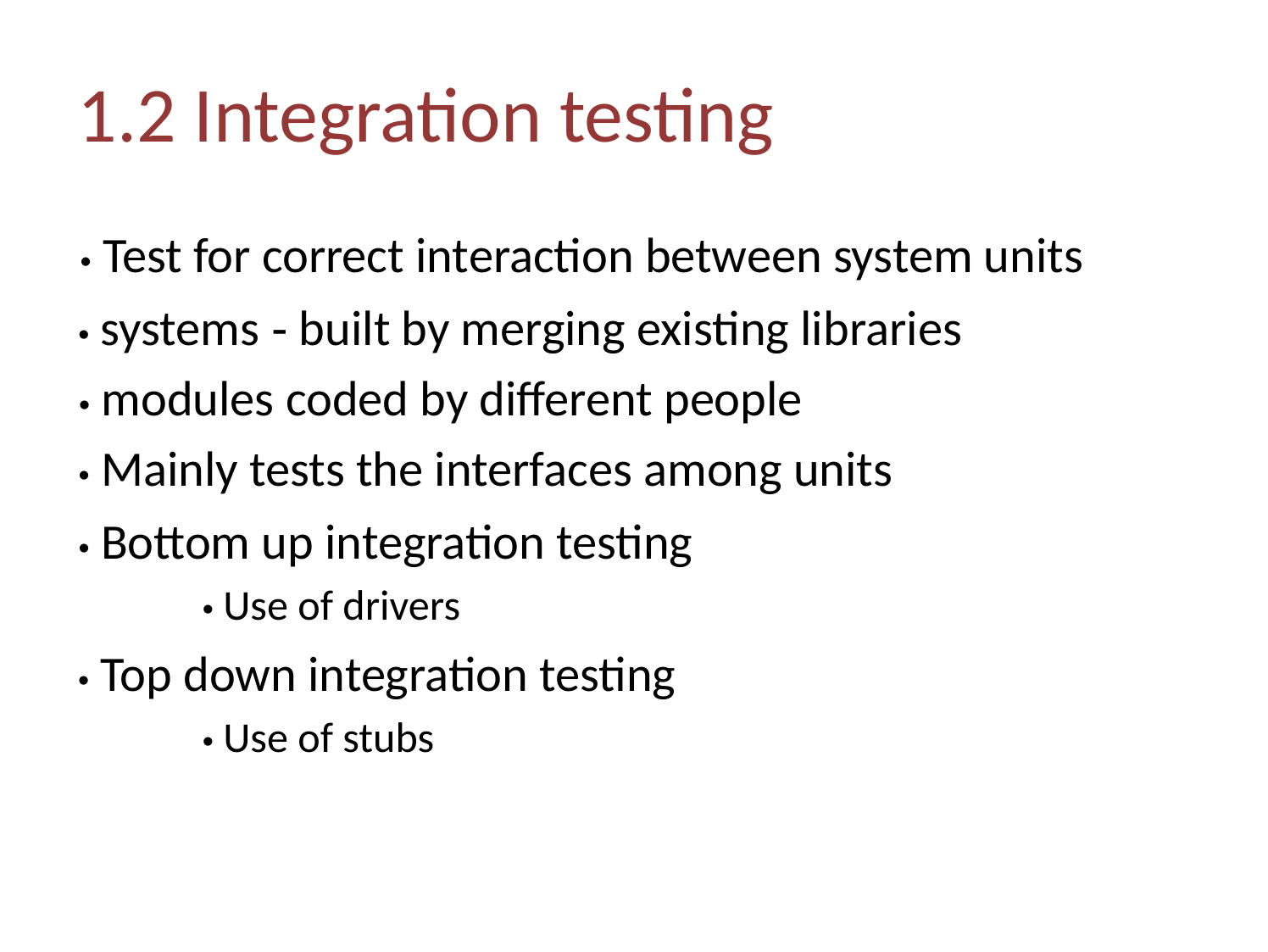

1.2 Integration testing

• Test for correct interaction between system units

• systems ‐ built by merging existing libraries

• modules coded by different people

• Mainly tests the interfaces among units

• Bottom up integration testing

• Use of drivers

• Top down integration testing

• Use of stubs